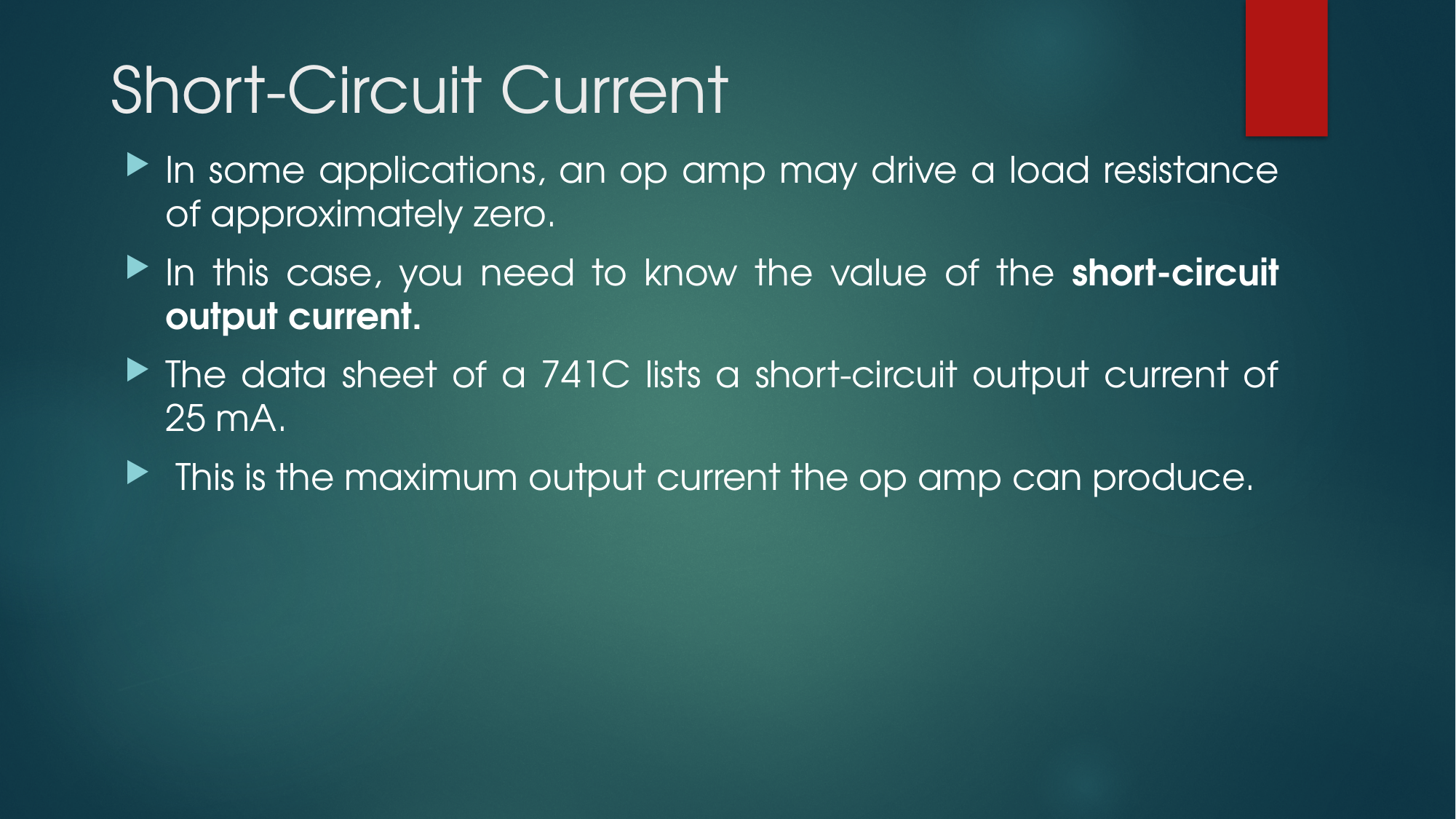

# Short-Circuit Current
In some applications, an op amp may drive a load resistance of approximately zero.
In this case, you need to know the value of the short-circuit output current.
The data sheet of a 741C lists a short-circuit output current of 25 mA.
 This is the maximum output current the op amp can produce.